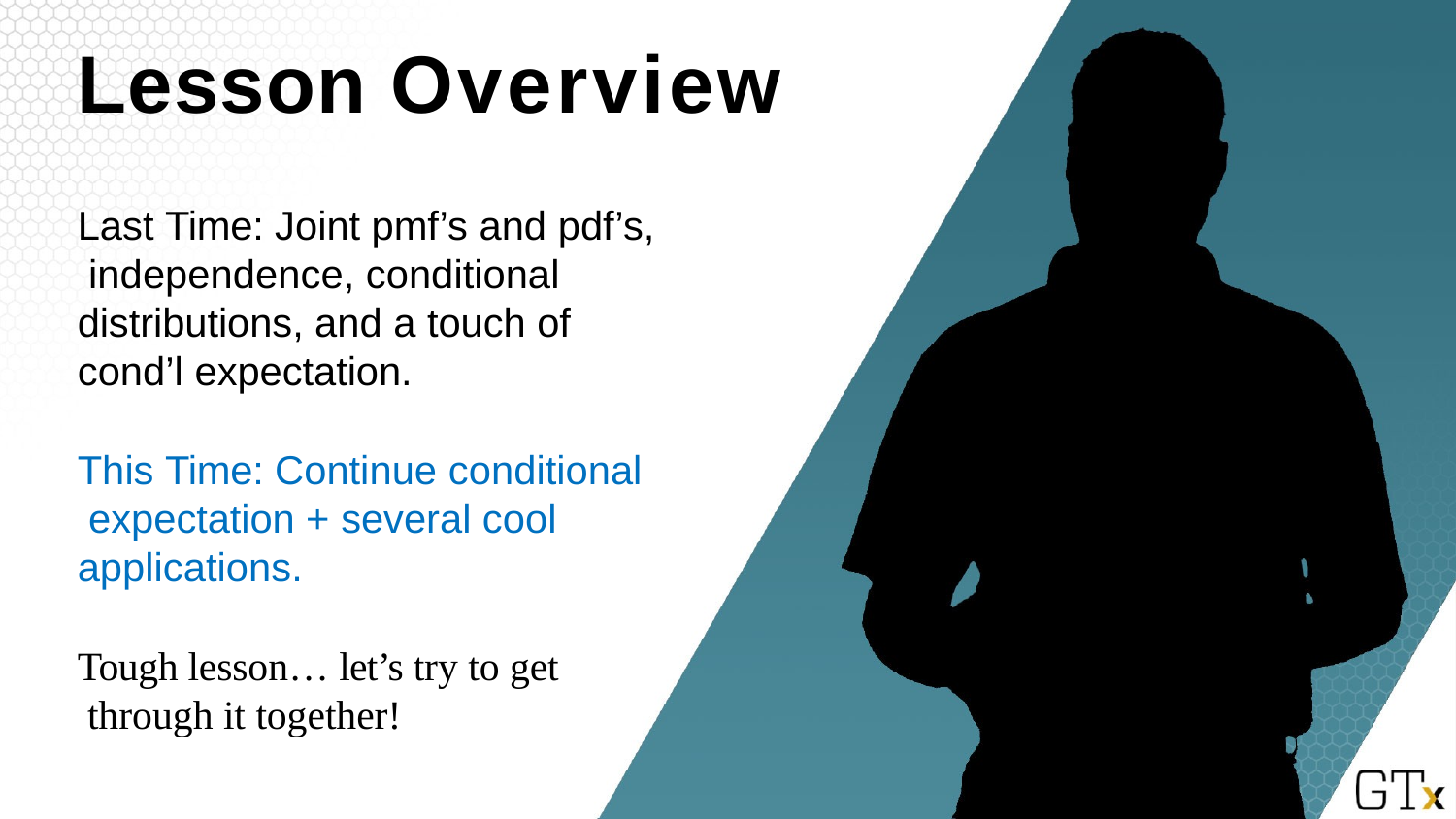

# Lesson Overview
Last Time: Joint pmf’s and pdf’s,  independence, conditional  distributions, and a touch of  cond’l expectation.

This Time: Continue conditional  expectation + several cool  applications.

Tough lesson… let’s try to get  through it together!